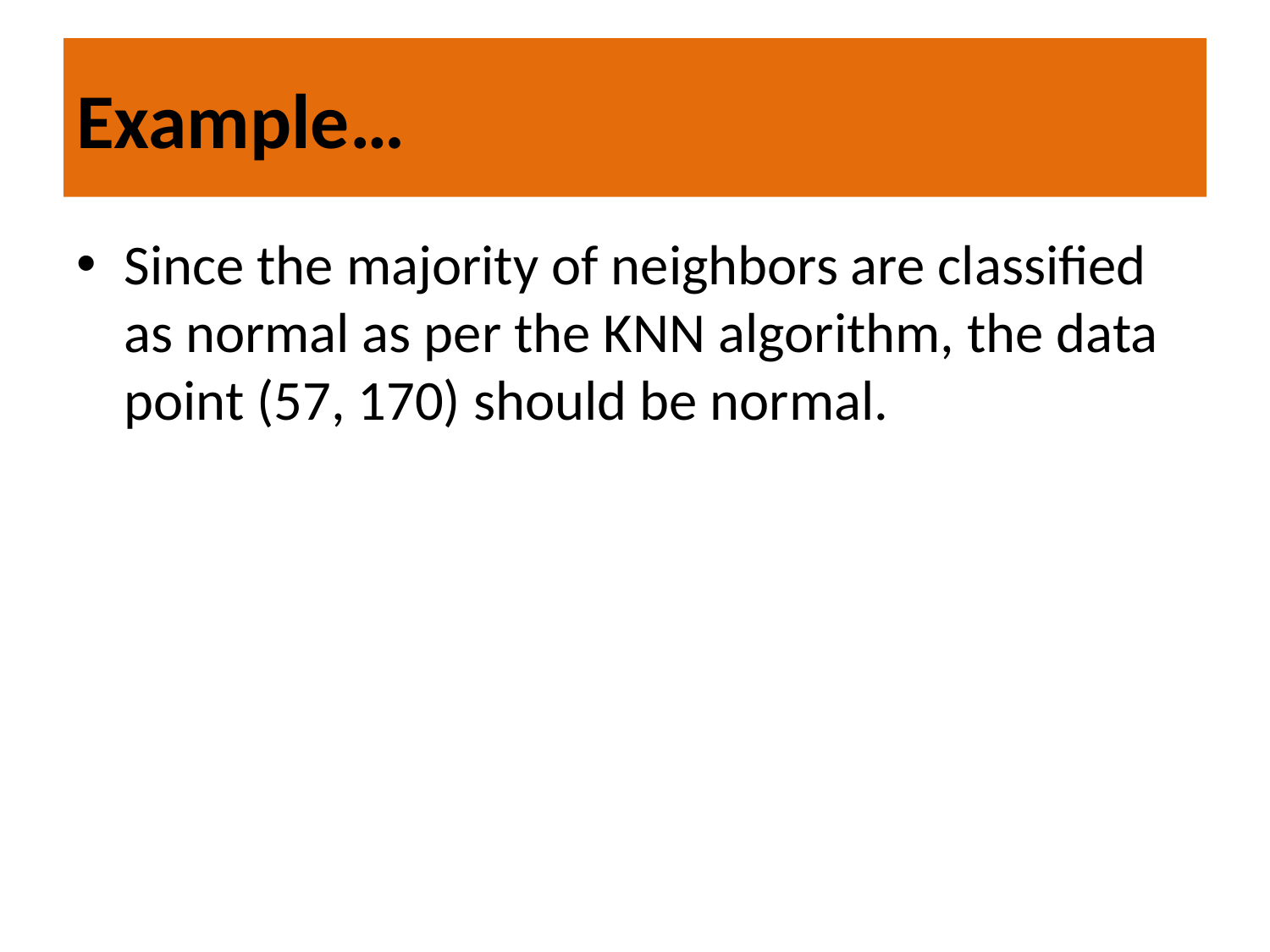

# Example…
Since the majority of neighbors are classified as normal as per the KNN algorithm, the data point (57, 170) should be normal.